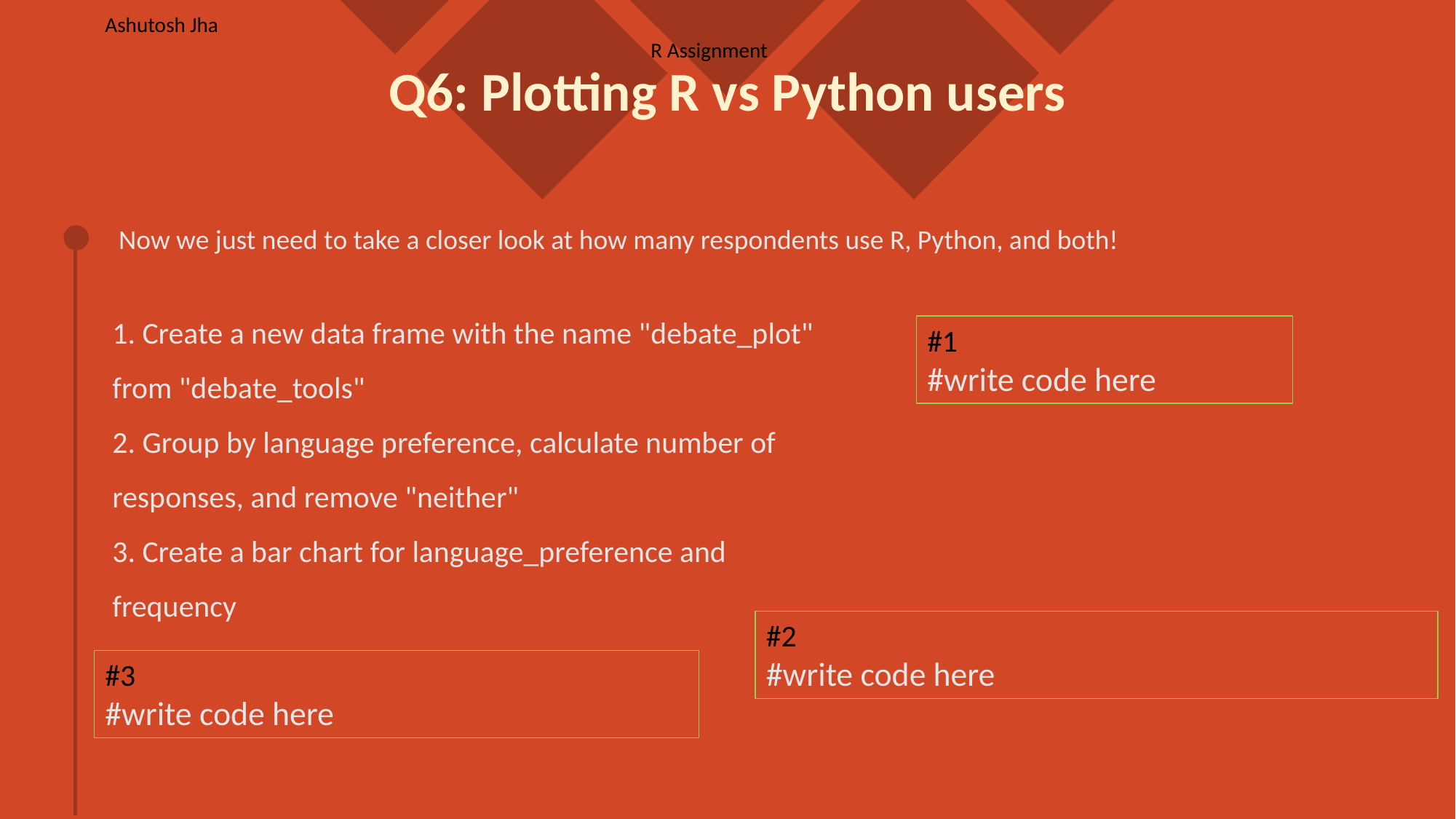

Ashutosh Jha                                                                   													R Assignment
# Q6: Plotting R vs Python users
Now we just need to take a closer look at how many respondents use R, Python, and both!
1. Create a new data frame with the name "debate_plot" from "debate_tools"
2. Group by language preference, calculate number of responses, and remove "neither"
3. Create a bar chart for language_preference and frequency
#1
#write code here
#2
#write code here
#3
#write code here